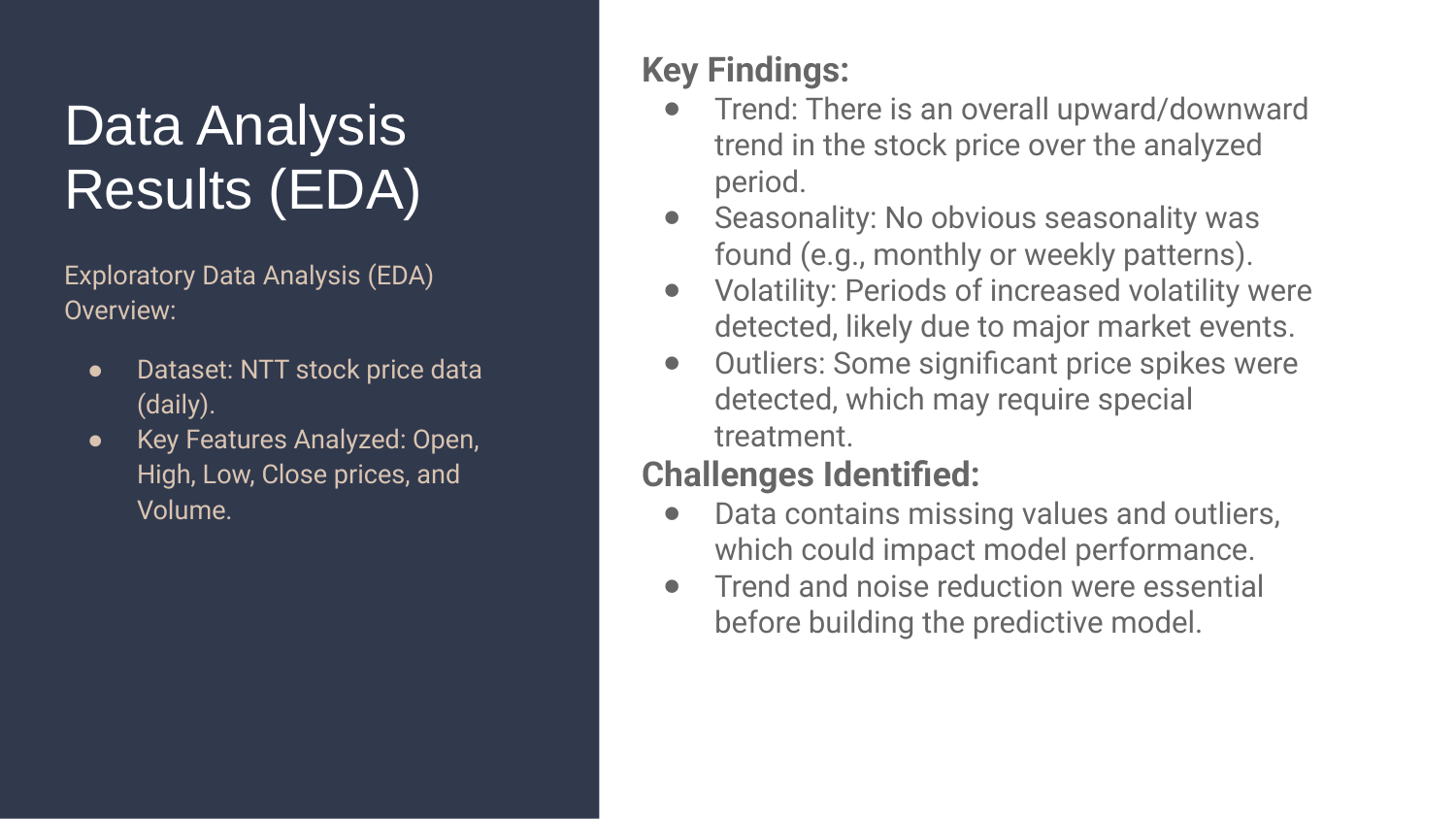

Key Findings:
Trend: There is an overall upward/downward trend in the stock price over the analyzed period.
Seasonality: No obvious seasonality was found (e.g., monthly or weekly patterns).
Volatility: Periods of increased volatility were detected, likely due to major market events.
Outliers: Some significant price spikes were detected, which may require special treatment.
Challenges Identified:
Data contains missing values and outliers, which could impact model performance.
Trend and noise reduction were essential before building the predictive model.

# Data Analysis Results (EDA)
Exploratory Data Analysis (EDA) Overview:
Dataset: NTT stock price data (daily).
Key Features Analyzed: Open, High, Low, Close prices, and Volume.